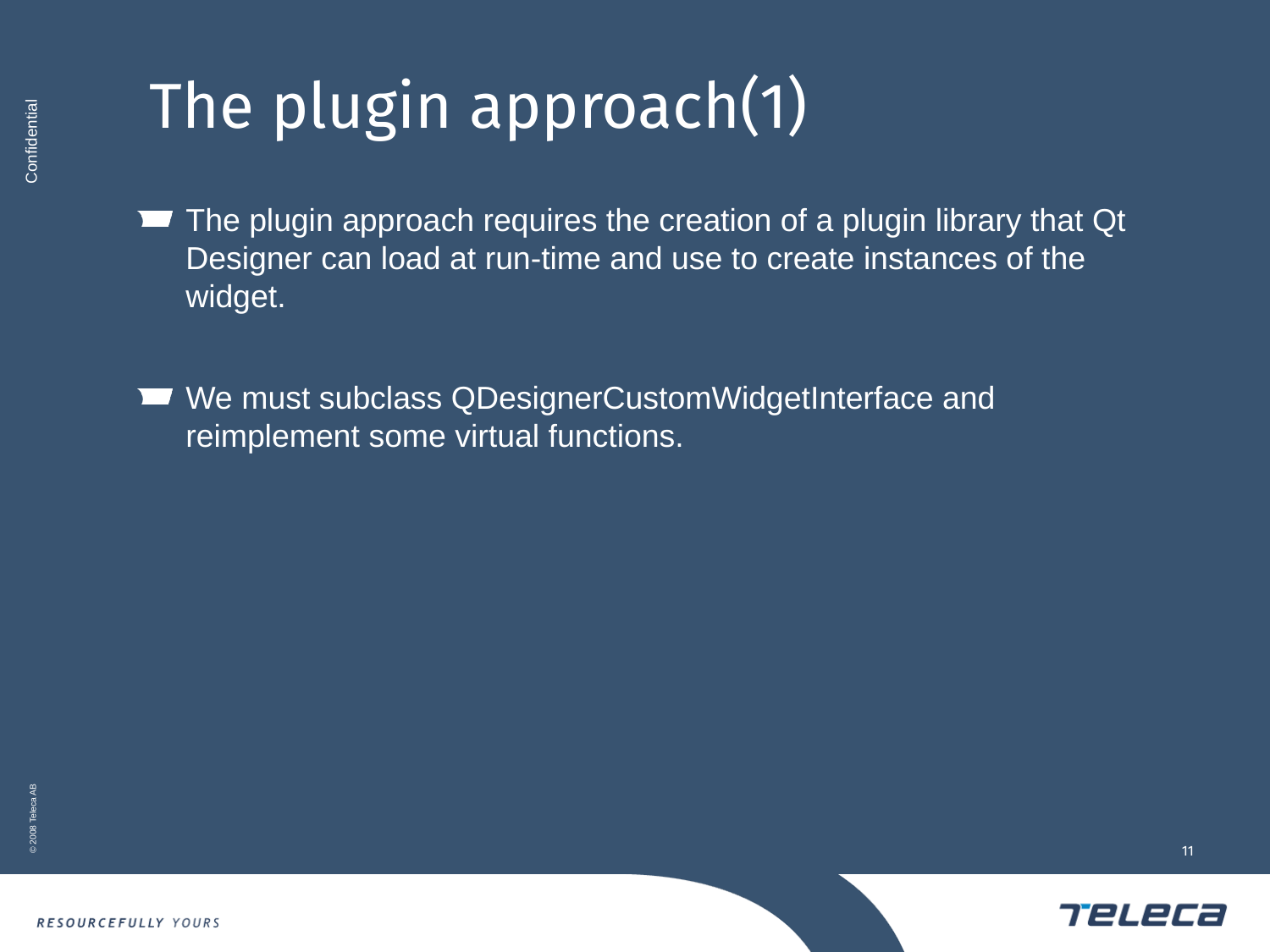

# The plugin approach(1)
The plugin approach requires the creation of a plugin library that Qt Designer can load at run-time and use to create instances of the widget.

We must subclass QDesignerCustomWidgetInterface and reimplement some virtual functions.
11